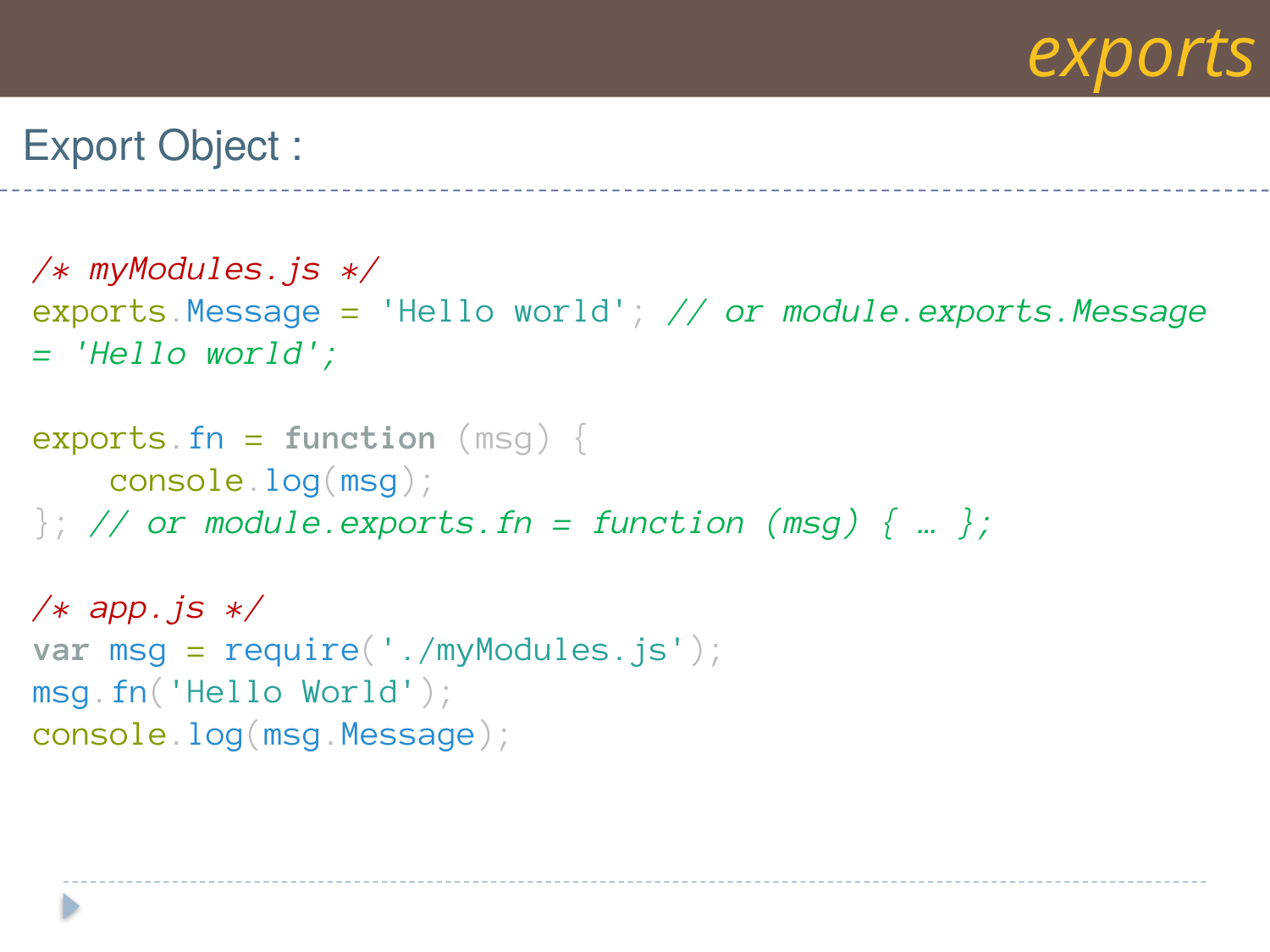

exports
Export Object :
/* myModules.js */
exports.Message = 'Hello world'; // or module.exports.Message = 'Hello world';
exports.fn = function (msg) {
    console.log(msg);
}; // or module.exports.fn = function (msg) { … };
/* app.js */
var msg = require('./myModules.js');
msg.fn('Hello World');
console.log(msg.Message);